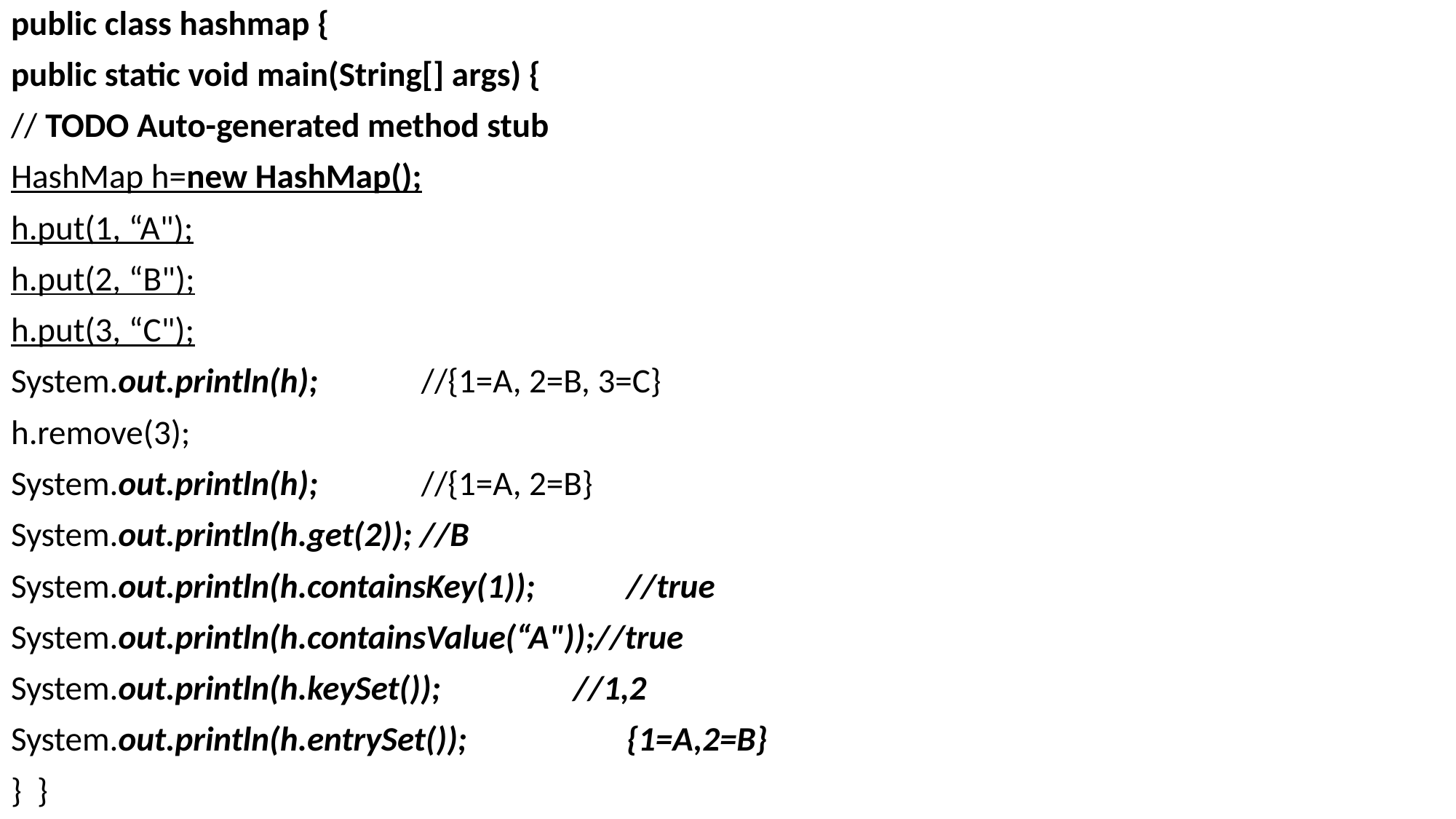

public class hashmap {
public static void main(String[] args) {
// TODO Auto-generated method stub
HashMap h=new HashMap();
h.put(1, “A");
h.put(2, “B");
h.put(3, “C");
System.out.println(h); 	//{1=A, 2=B, 3=C}
h.remove(3);
System.out.println(h); 	//{1=A, 2=B}
System.out.println(h.get(2)); //B
System.out.println(h.containsKey(1));	//true
System.out.println(h.containsValue(“A"));//true
System.out.println(h.keySet());                 //1,2
System.out.println(h.entrySet());		{1=A,2=B}
}  }